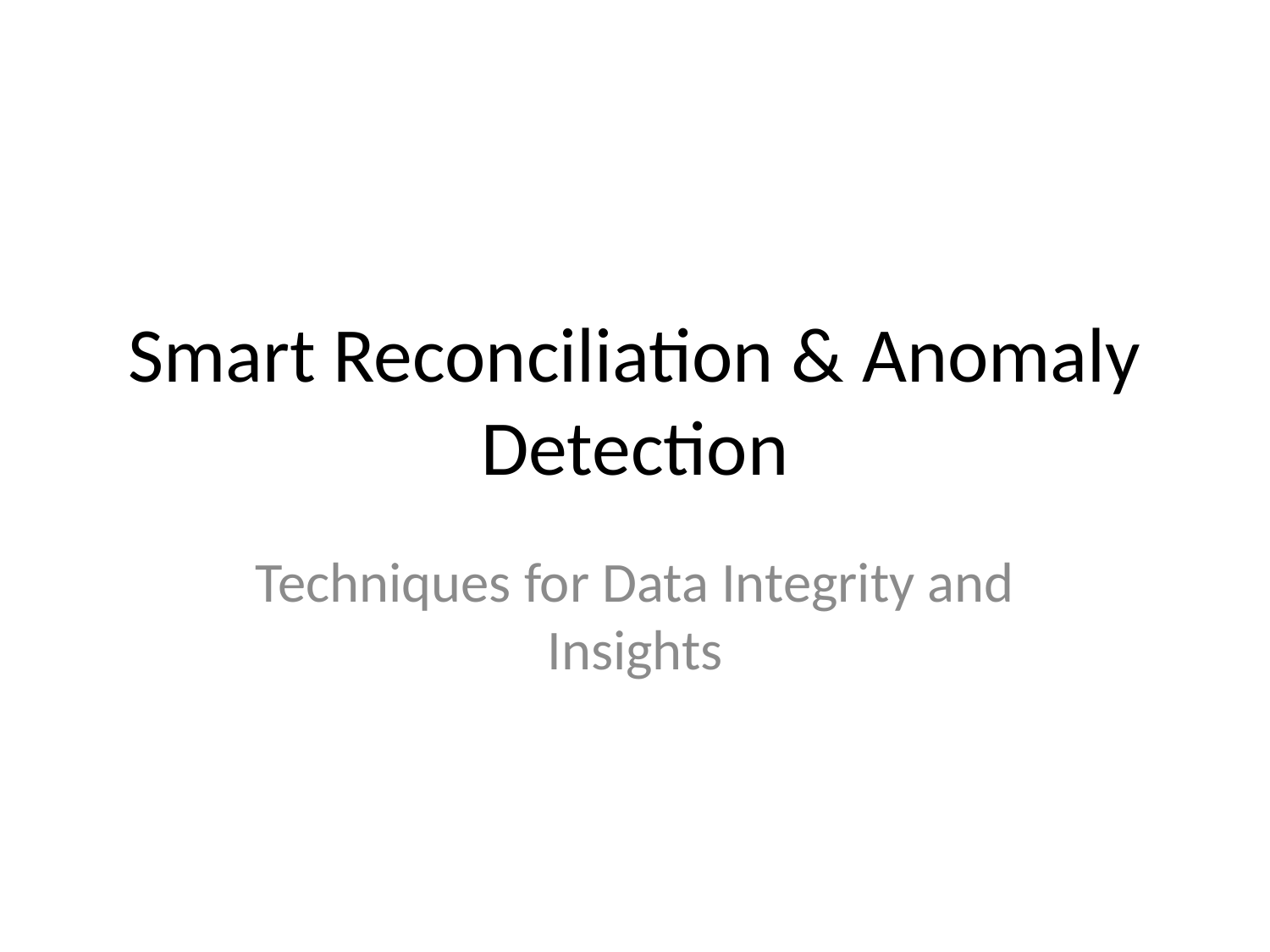

# Smart Reconciliation & Anomaly Detection
Techniques for Data Integrity and Insights